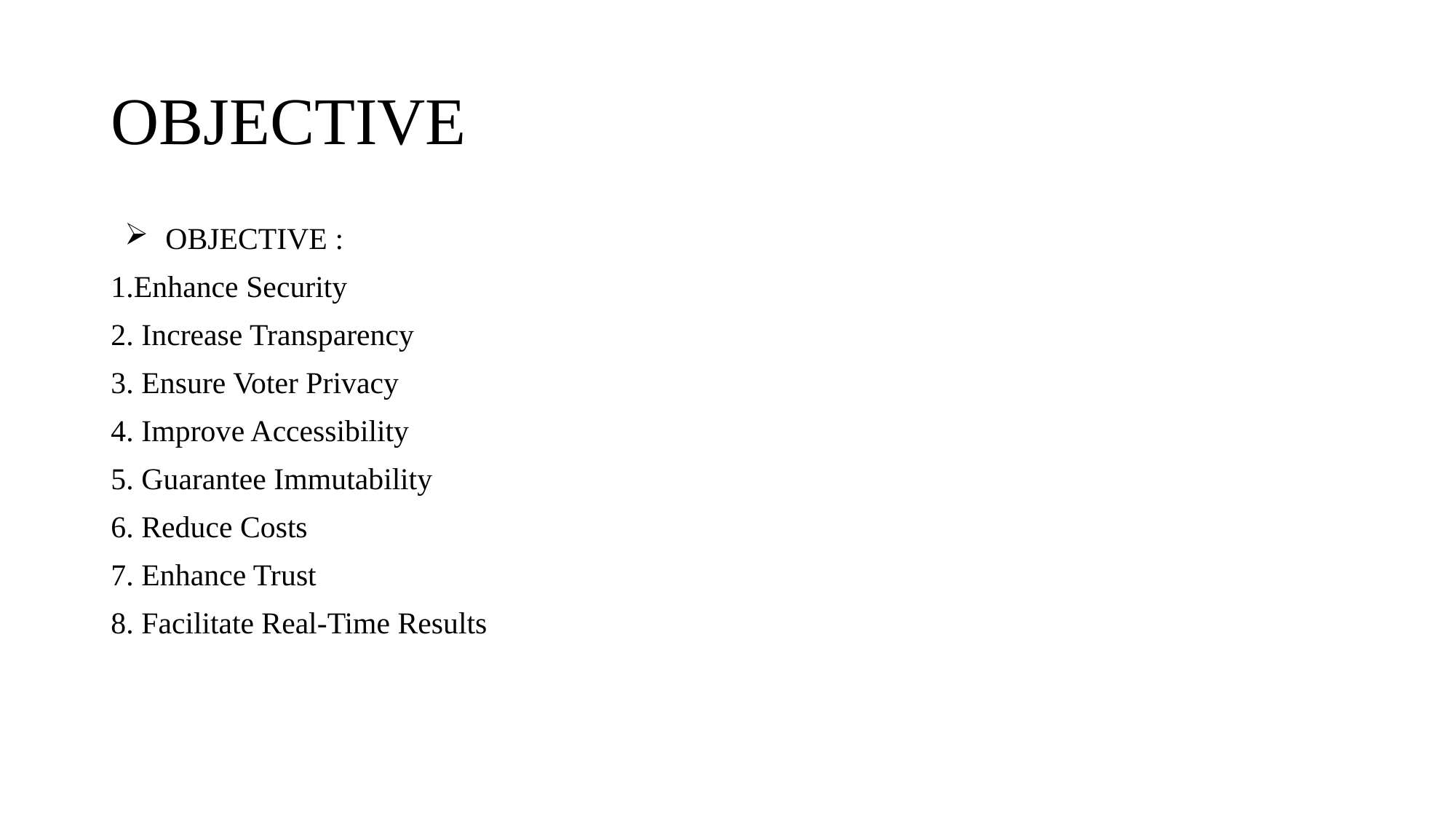

# OBJECTIVE
OBJECTIVE :
1.Enhance Security
2. Increase Transparency
3. Ensure Voter Privacy
4. Improve Accessibility
5. Guarantee Immutability
6. Reduce Costs
7. Enhance Trust
8. Facilitate Real-Time Results